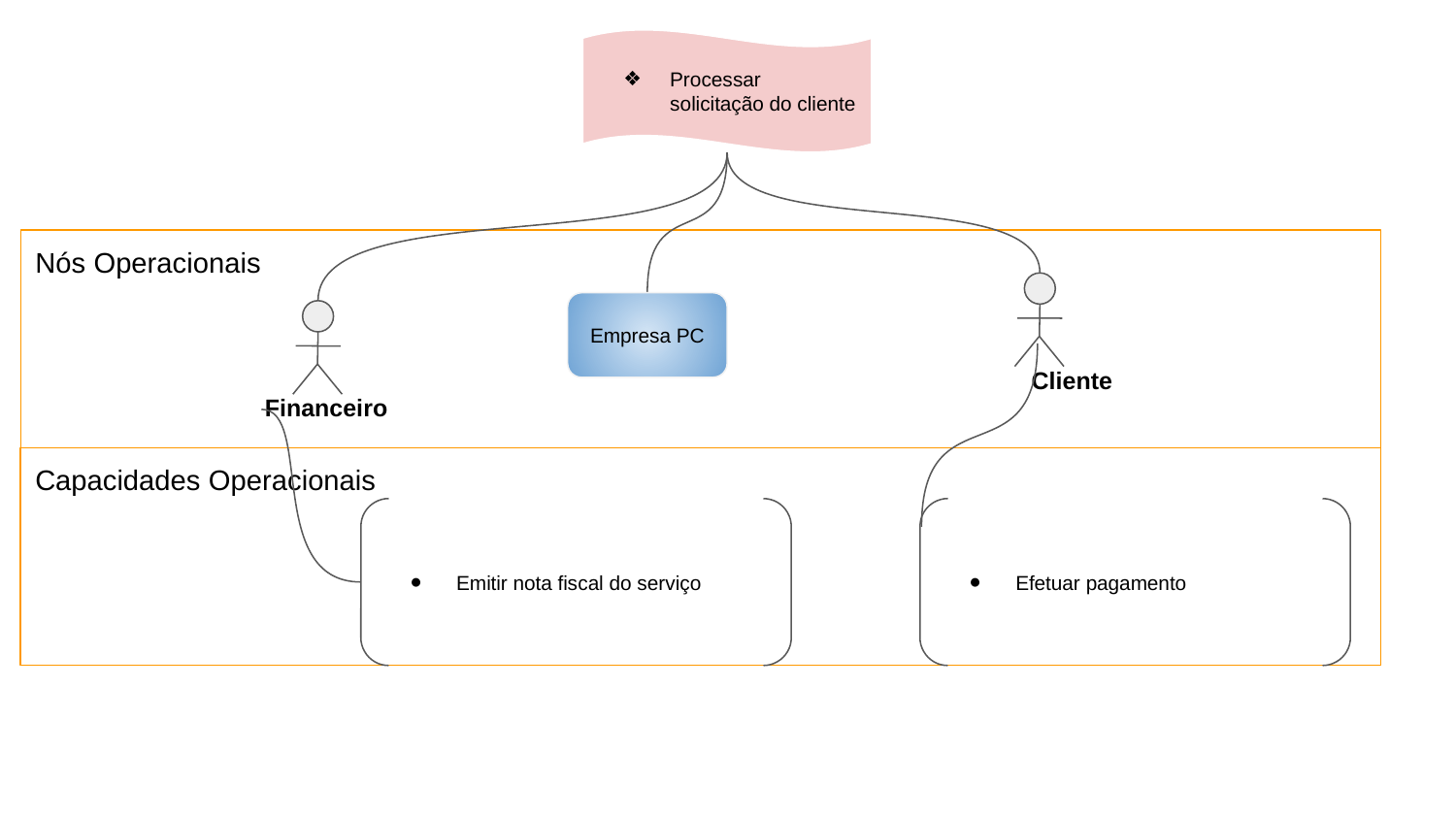

Processar solicitação do cliente
Nós Operacionais

Cliente
Empresa PC

Financeiro
Capacidades Operacionais
Emitir nota fiscal do serviço
Efetuar pagamento